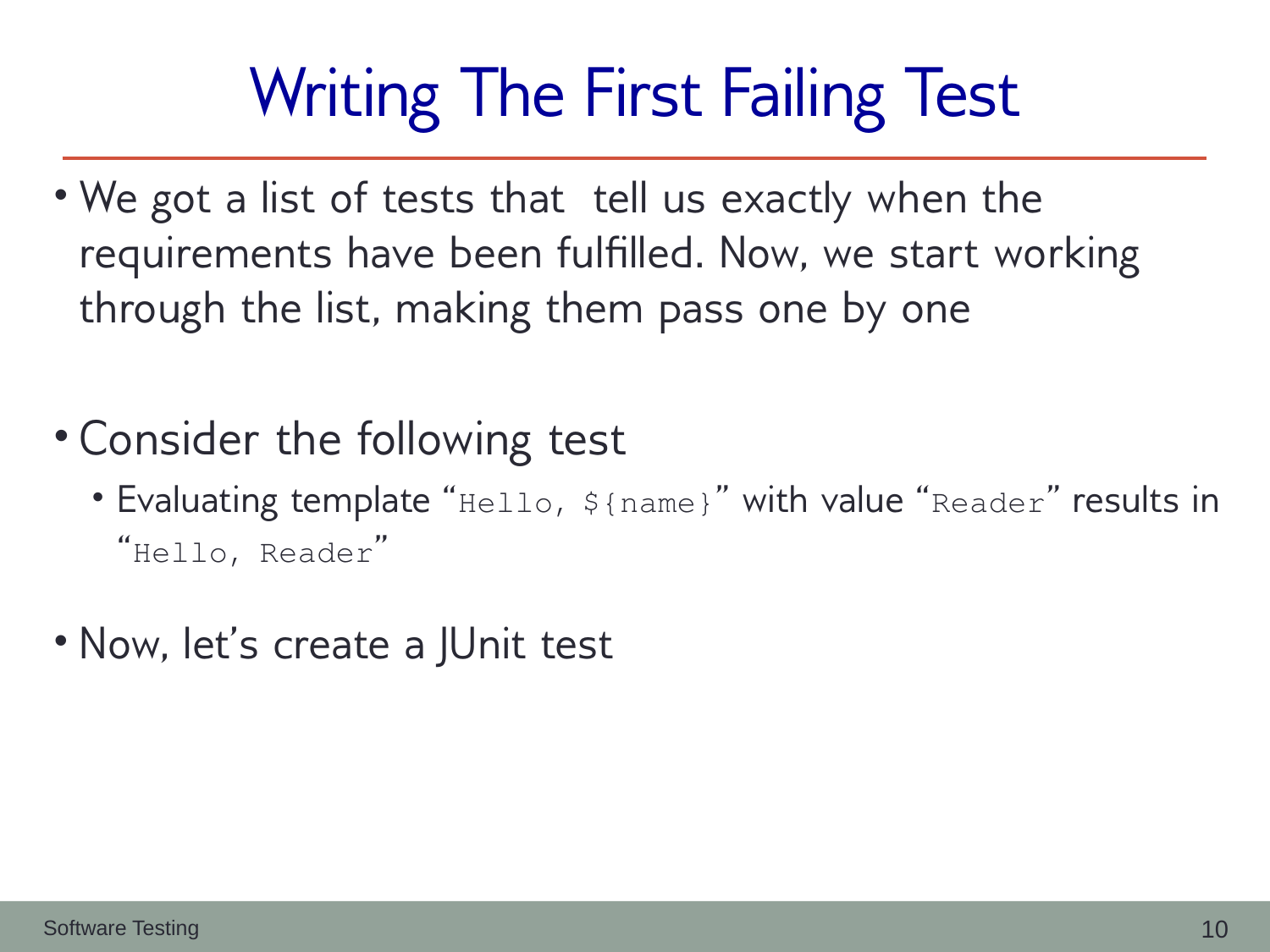

# Writing The First Failing Test
We got a list of tests that  tell us exactly when the requirements have been fulfilled. Now, we start working through the list, making them pass one by one

Consider the following test
Evaluating template “Hello, ${name}” with value “Reader” results in “Hello, Reader”
Now, let’s create a JUnit test
10
Software Testing